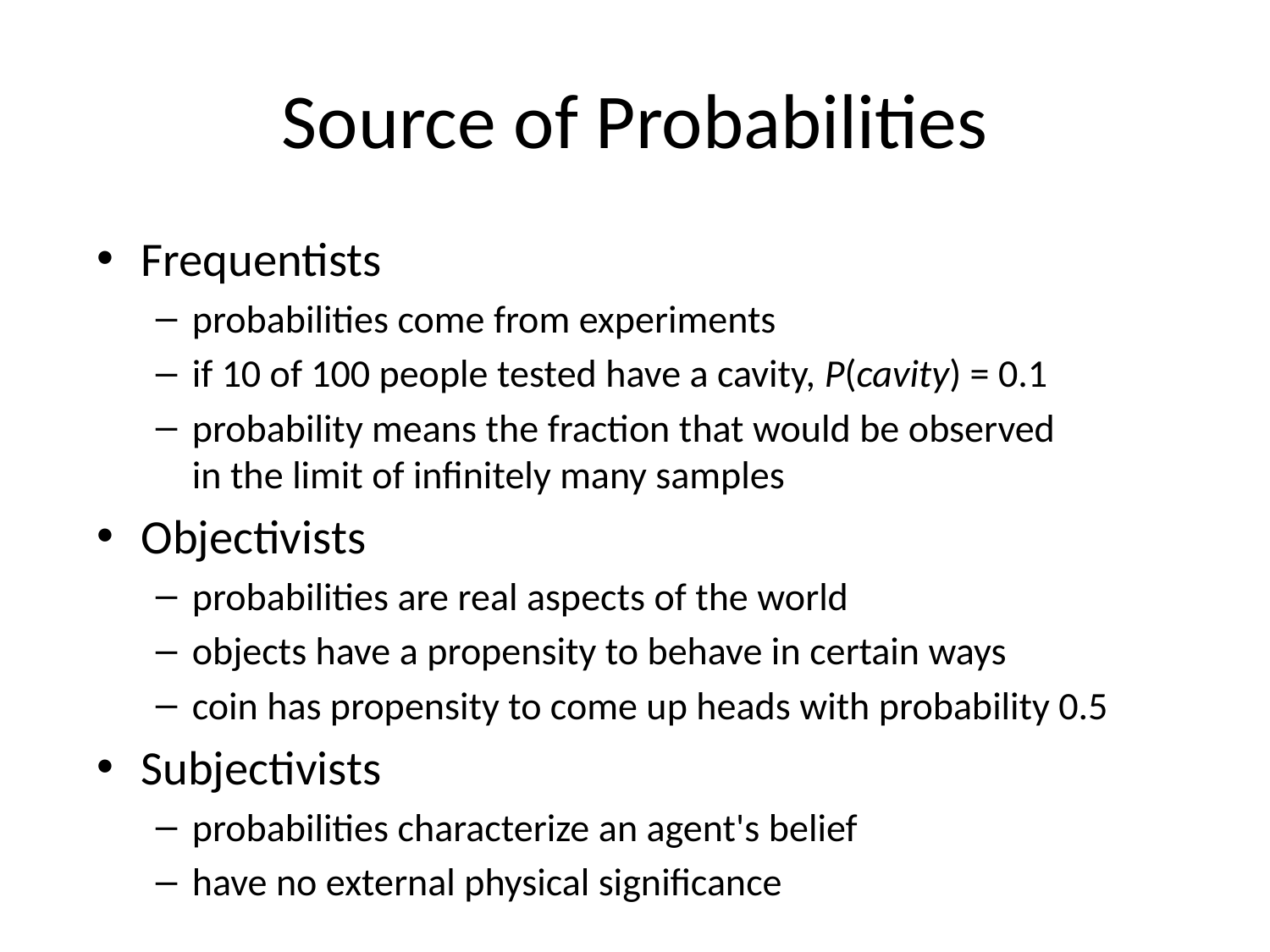

# Source of Probabilities
Frequentists
probabilities come from experiments
if 10 of 100 people tested have a cavity, P(cavity) = 0.1
probability means the fraction that would be observed
in the limit of infinitely many samples
Objectivists
probabilities are real aspects of the world
objects have a propensity to behave in certain ways
coin has propensity to come up heads with probability 0.5
Subjectivists
probabilities characterize an agent's belief
have no external physical significance